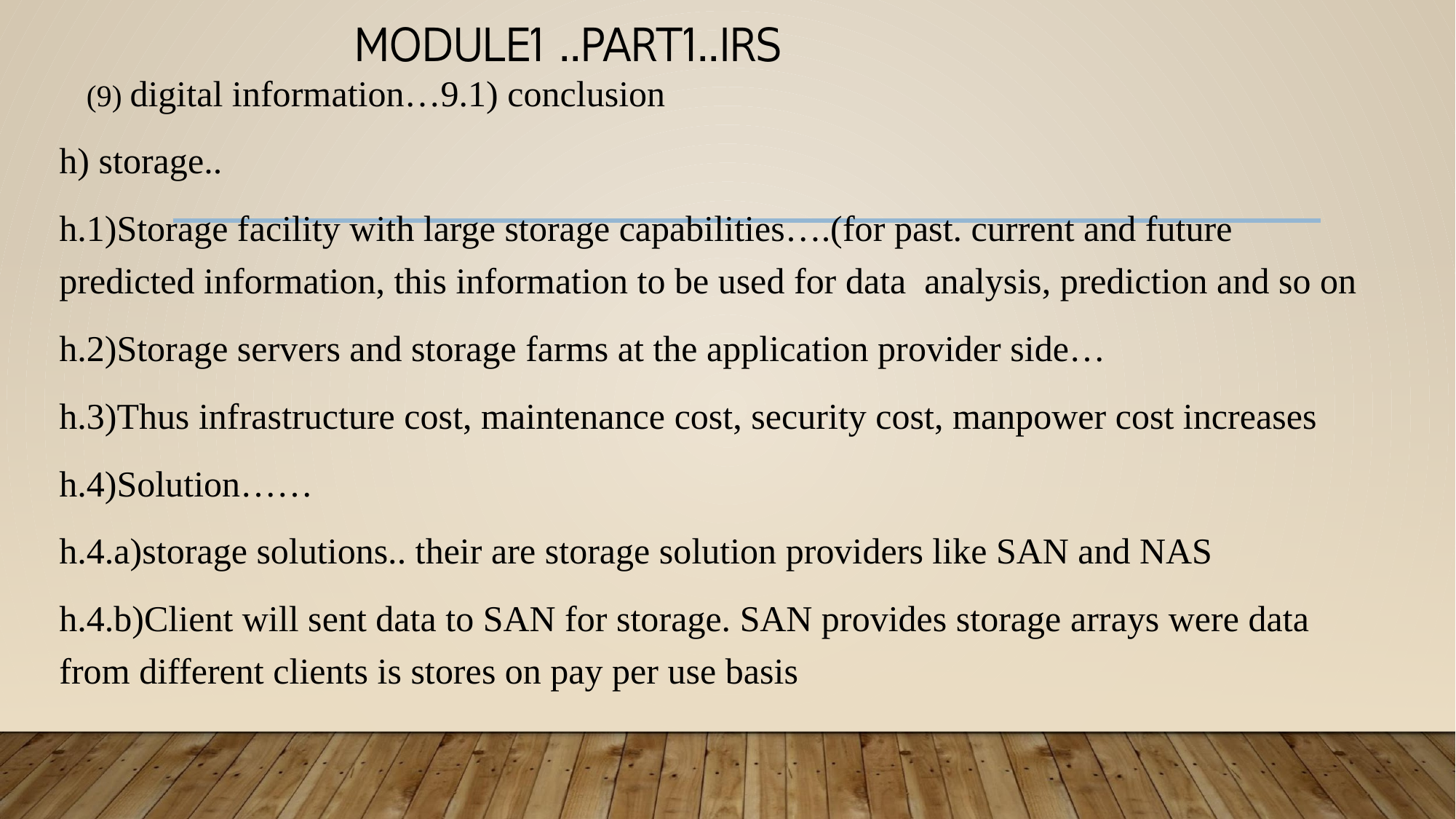

# MODULE1 ..PART1..IRS
   (9) digital information…9.1) conclusion
h) storage..
h.1)Storage facility with large storage capabilities….(for past. current and future predicted information, this information to be used for data  analysis, prediction and so on
h.2)Storage servers and storage farms at the application provider side…
h.3)Thus infrastructure cost, maintenance cost, security cost, manpower cost increases
h.4)Solution……
h.4.a)storage solutions.. their are storage solution providers like SAN and NAS
h.4.b)Client will sent data to SAN for storage. SAN provides storage arrays were data from different clients is stores on pay per use basis